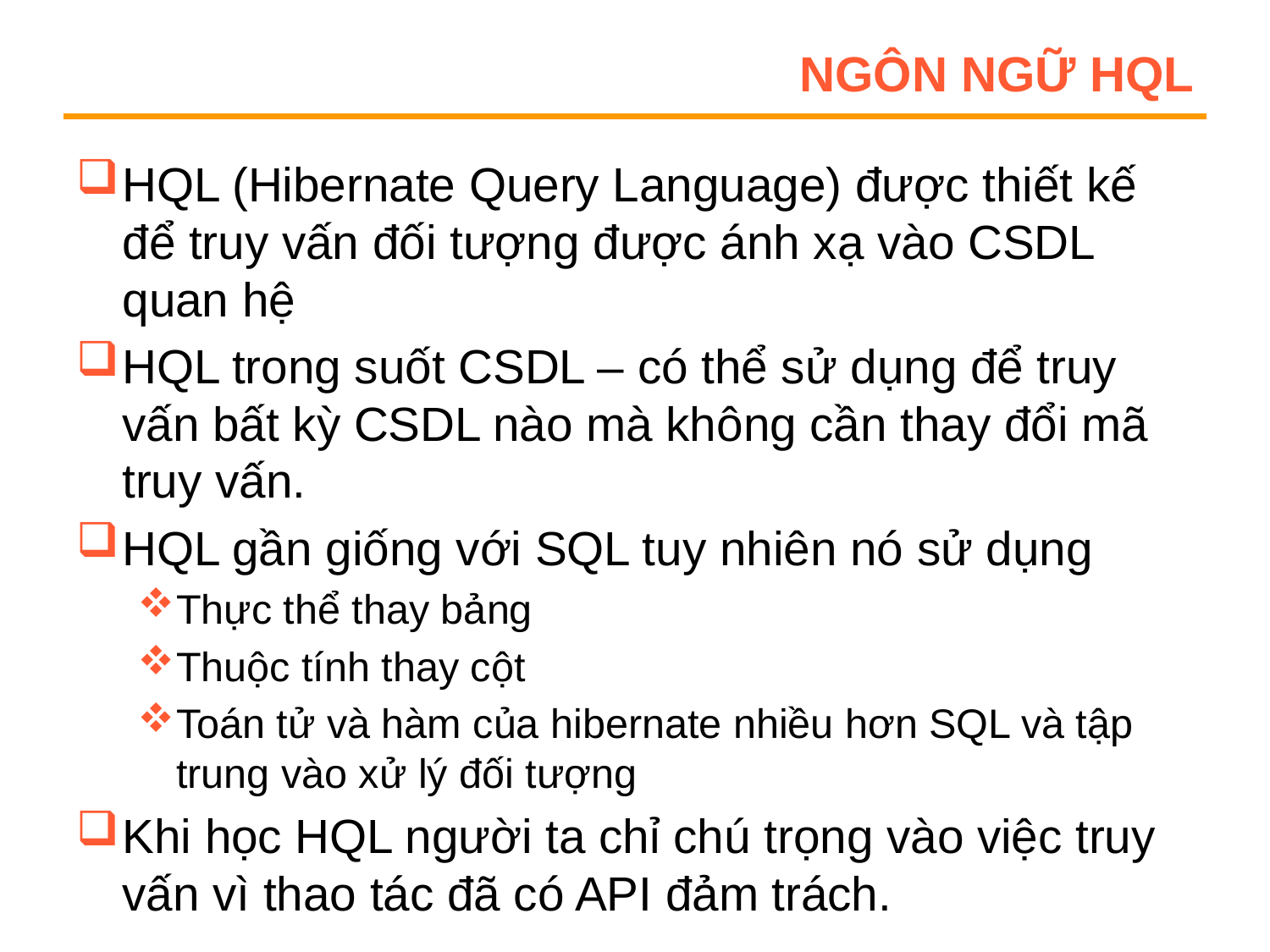

# Ngôn ngữ HQL
HQL (Hibernate Query Language) được thiết kế để truy vấn đối tượng được ánh xạ vào CSDL quan hệ
HQL trong suốt CSDL – có thể sử dụng để truy vấn bất kỳ CSDL nào mà không cần thay đổi mã truy vấn.
HQL gần giống với SQL tuy nhiên nó sử dụng
Thực thể thay bảng
Thuộc tính thay cột
Toán tử và hàm của hibernate nhiều hơn SQL và tập trung vào xử lý đối tượng
Khi học HQL người ta chỉ chú trọng vào việc truy vấn vì thao tác đã có API đảm trách.